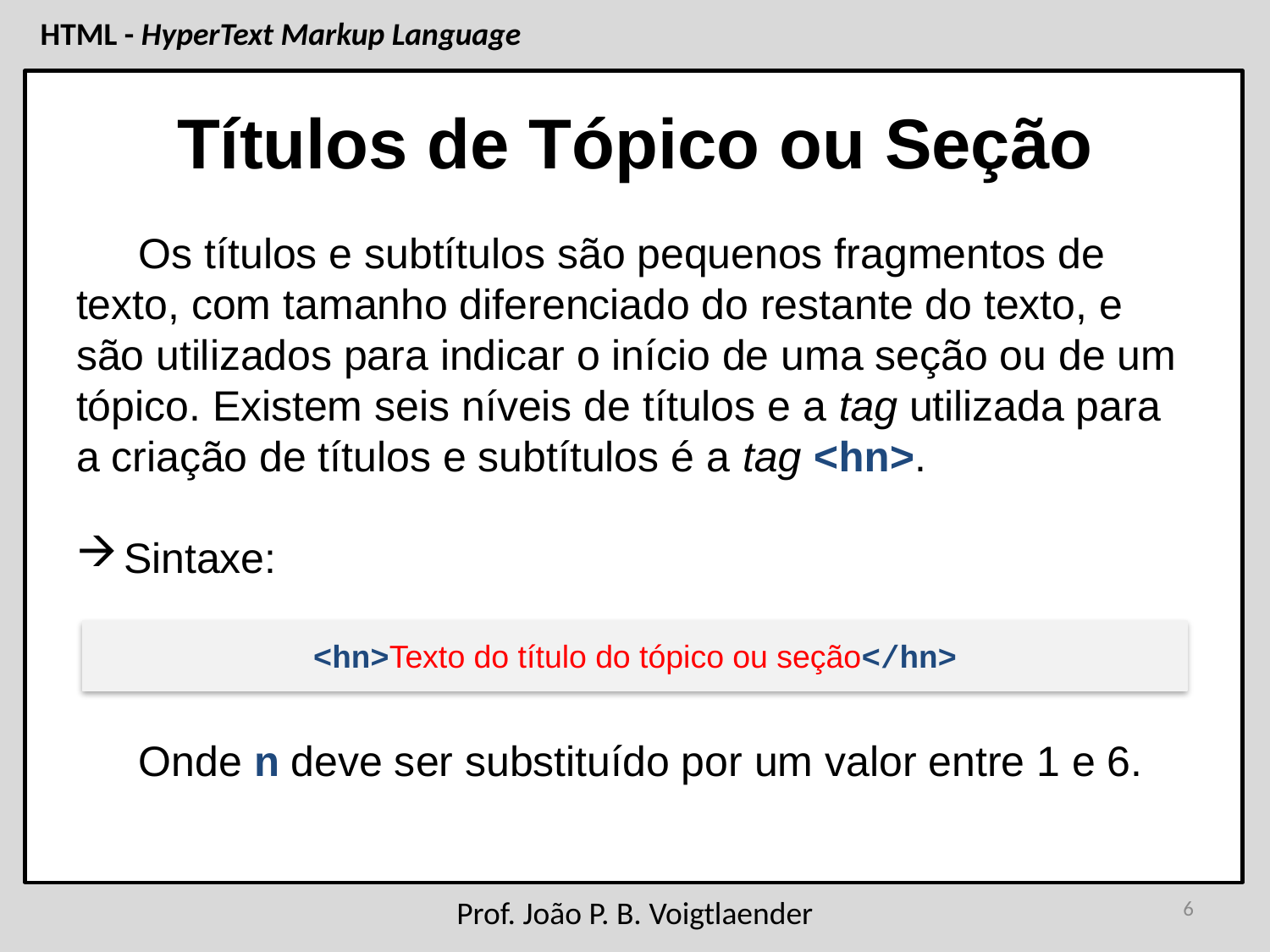

# Títulos de Tópico ou Seção
Os títulos e subtítulos são pequenos fragmentos de texto, com tamanho diferenciado do restante do texto, e são utilizados para indicar o início de uma seção ou de um tópico. Existem seis níveis de títulos e a tag utilizada para a criação de títulos e subtítulos é a tag <hn>.

Sintaxe:

Onde n deve ser substituído por um valor entre 1 e 6.
<hn>Texto do título do tópico ou seção</hn>
6